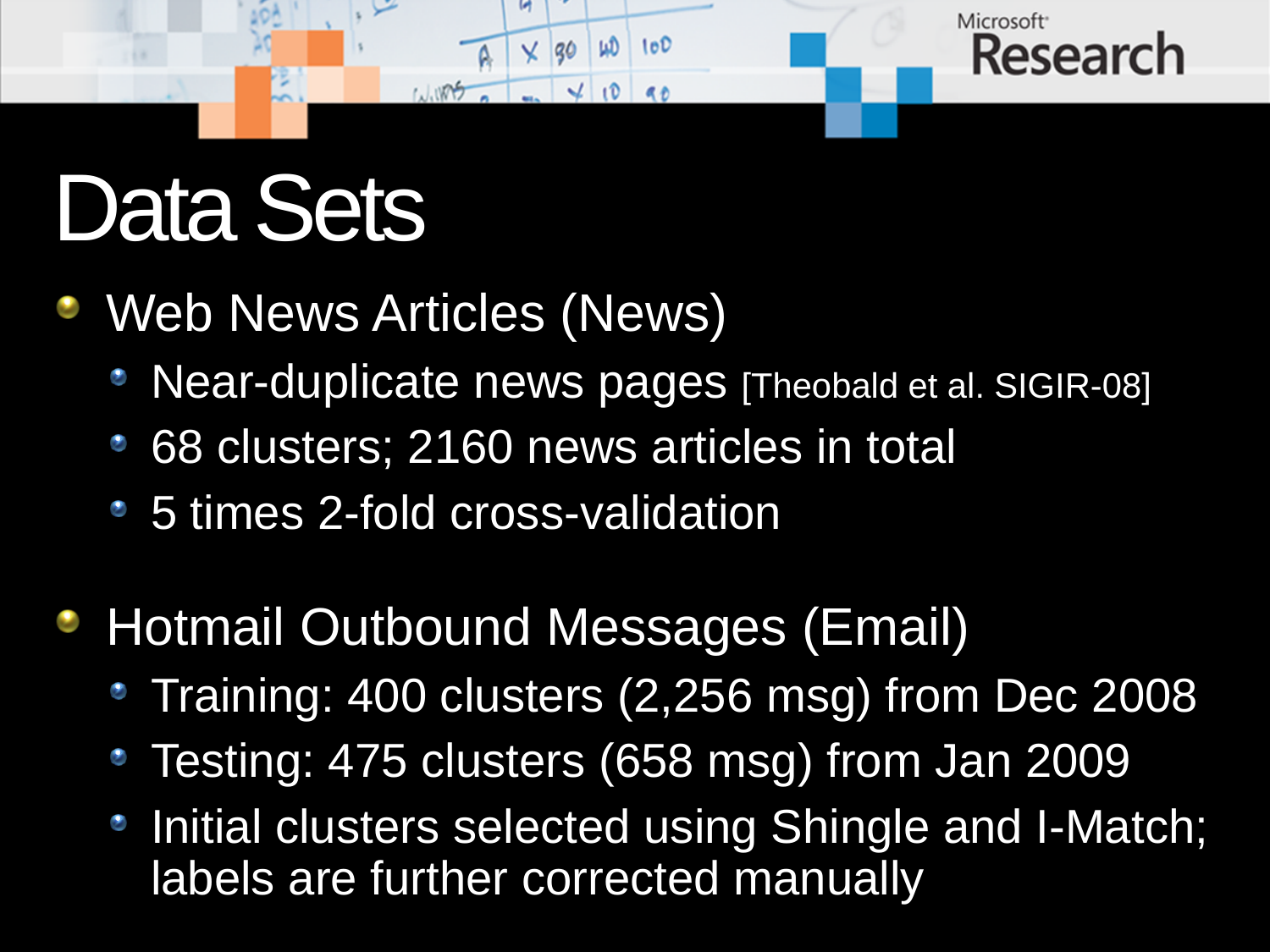

# Data Sets
Web News Articles (News)
Near-duplicate news pages [Theobald et al. SIGIR-08]
68 clusters; 2160 news articles in total
5 times 2-fold cross-validation

Hotmail Outbound Messages (Email)
Training: 400 clusters (2,256 msg) from Dec 2008
Testing: 475 clusters (658 msg) from Jan 2009
Initial clusters selected using Shingle and I-Match; labels are further corrected manually